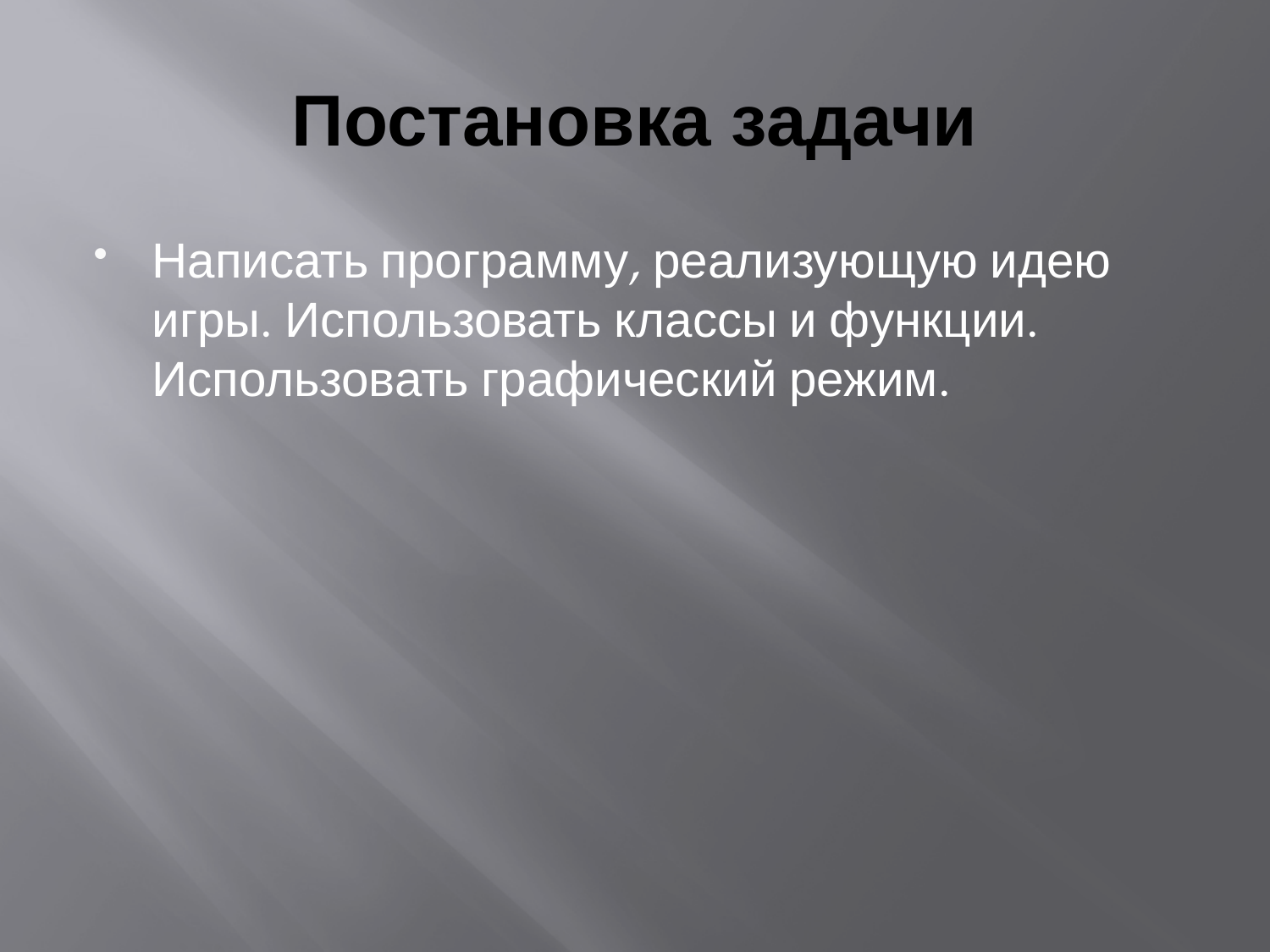

# Постановка задачи
Написать программу, реализующую идею игры. Использовать классы и функции. Использовать графический режим.